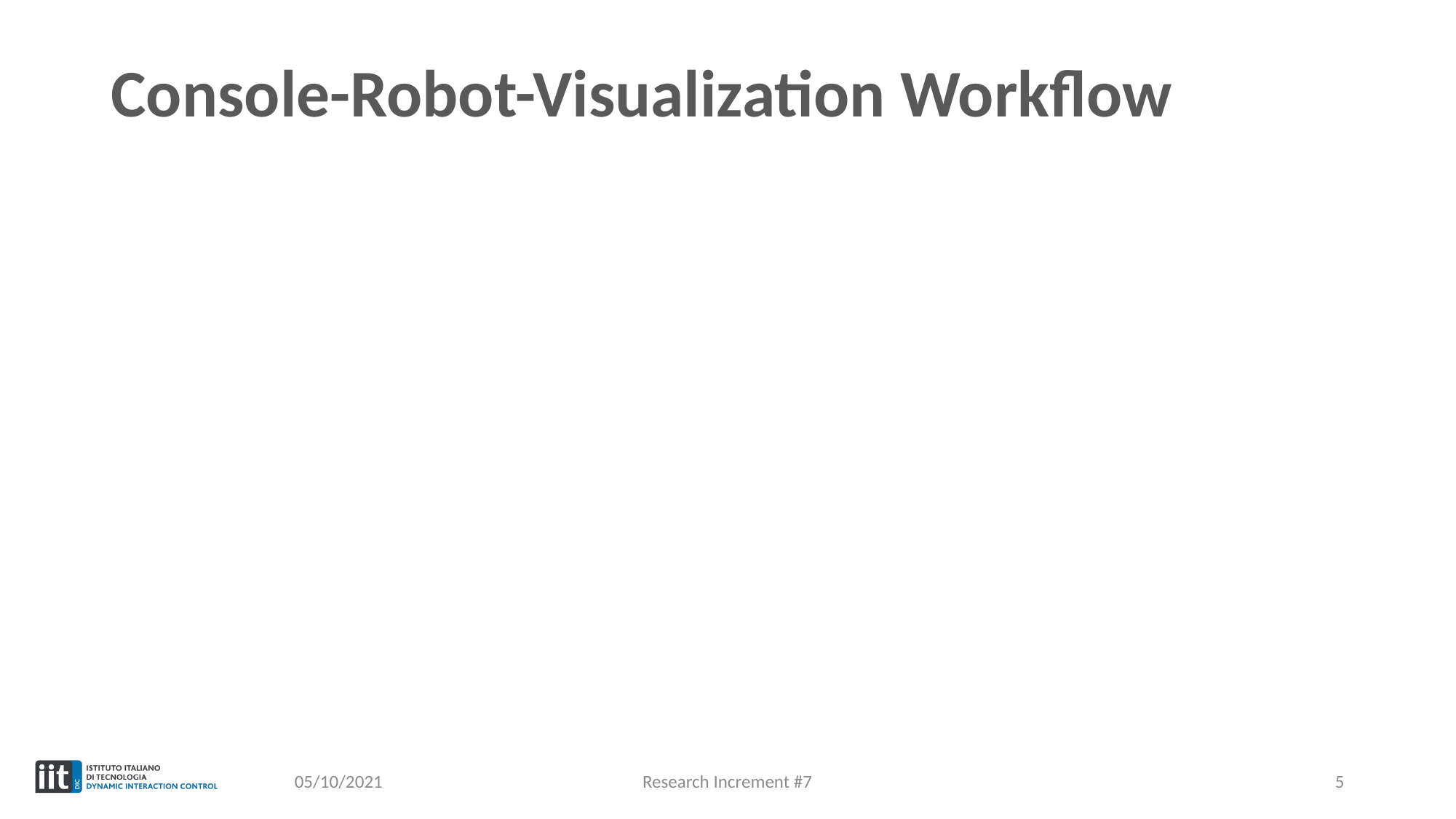

# Console-Robot-Visualization Workflow

05/10/2021
Research Increment #7
5